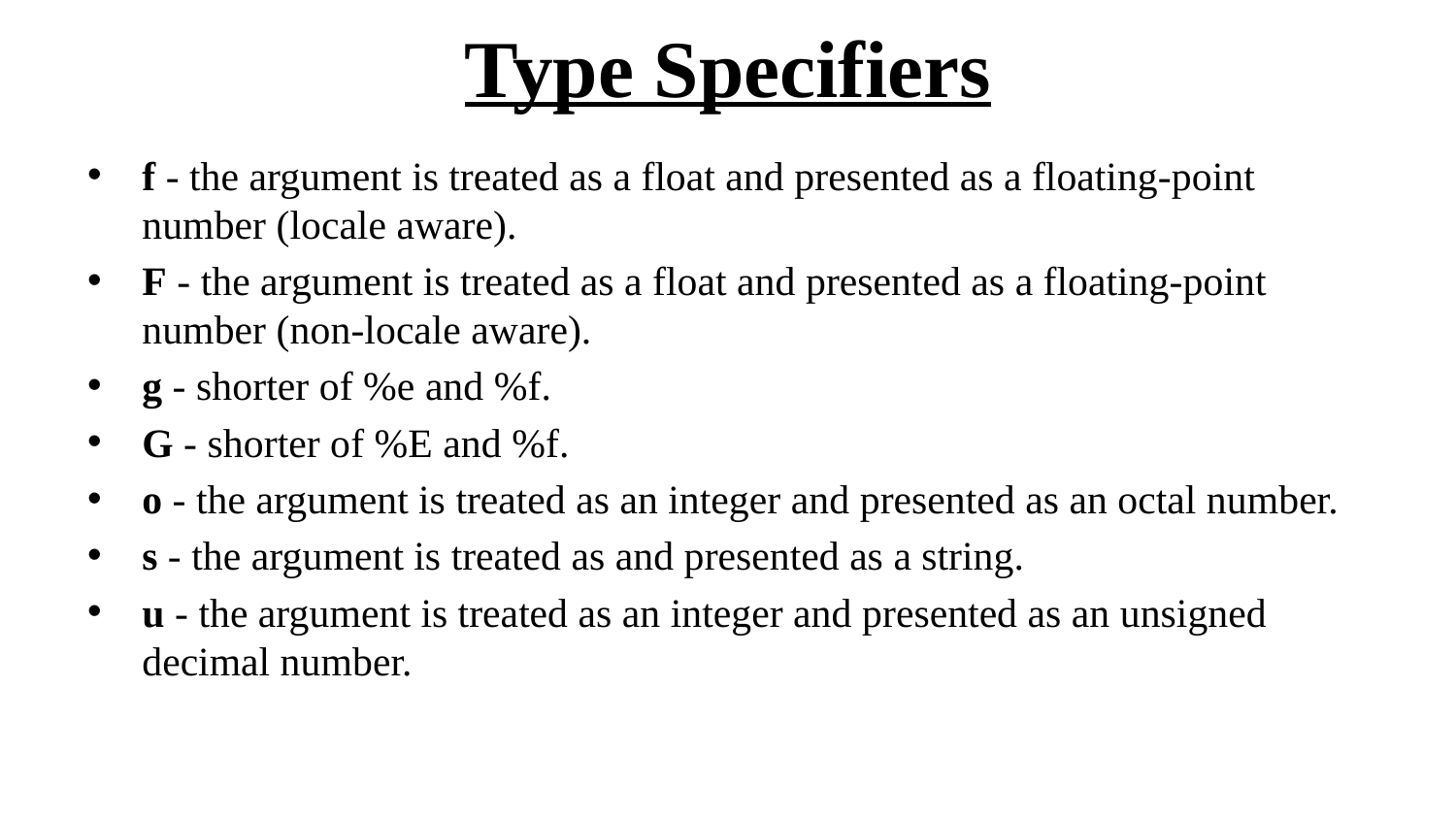

# Type Specifiers
f - the argument is treated as a float and presented as a floating-point number (locale aware).
F - the argument is treated as a float and presented as a floating-point number (non-locale aware).
g - shorter of %e and %f.
G - shorter of %E and %f.
o - the argument is treated as an integer and presented as an octal number.
s - the argument is treated as and presented as a string.
u - the argument is treated as an integer and presented as an unsigned decimal number.